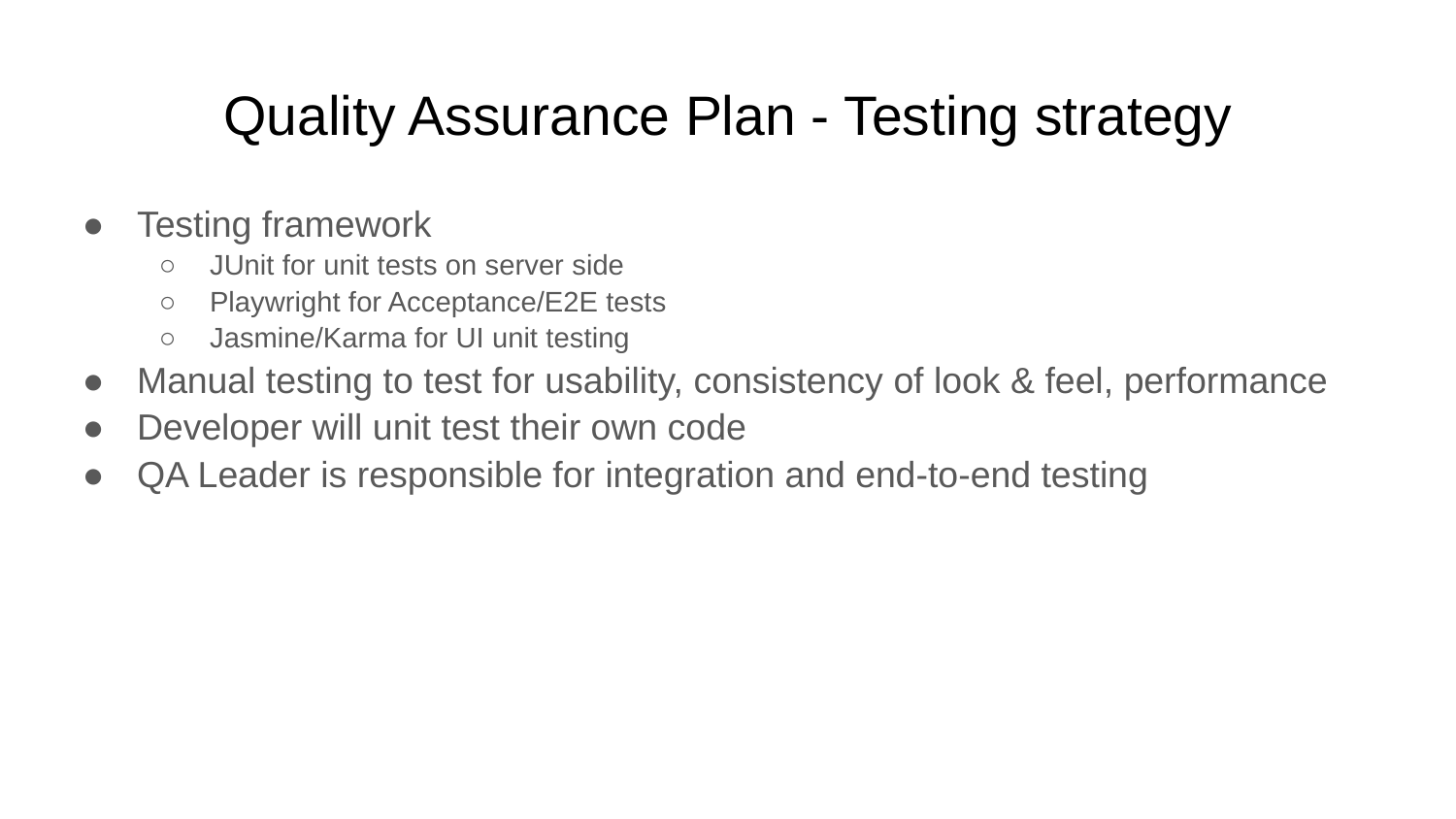

# Quality Assurance Plan - Testing strategy
Testing framework
JUnit for unit tests on server side
Playwright for Acceptance/E2E tests
Jasmine/Karma for UI unit testing
Manual testing to test for usability, consistency of look & feel, performance
Developer will unit test their own code
QA Leader is responsible for integration and end-to-end testing